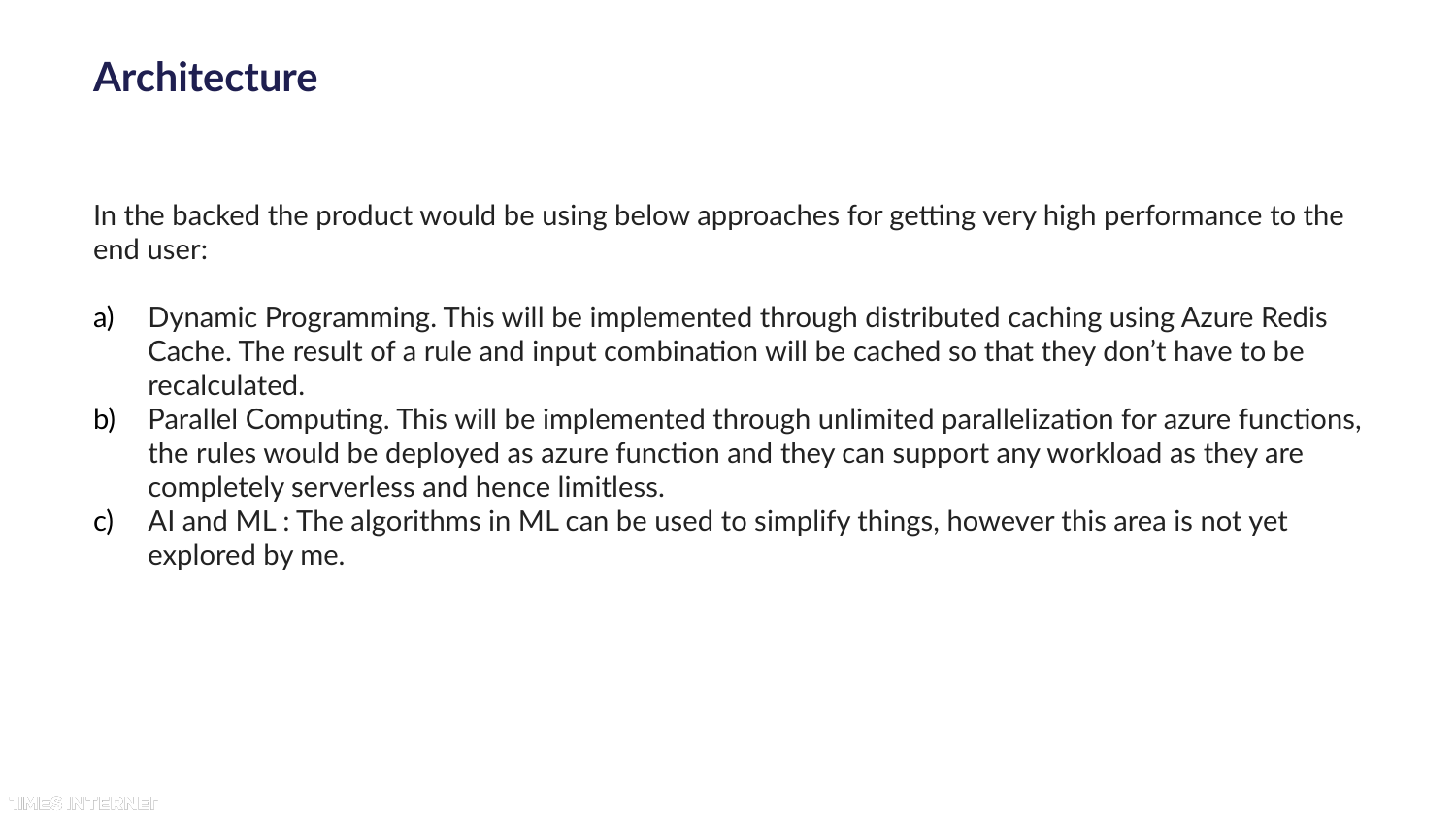

# Architecture
In the backed the product would be using below approaches for getting very high performance to the end user:

Dynamic Programming. This will be implemented through distributed caching using Azure Redis Cache. The result of a rule and input combination will be cached so that they don’t have to be recalculated.
Parallel Computing. This will be implemented through unlimited parallelization for azure functions, the rules would be deployed as azure function and they can support any workload as they are completely serverless and hence limitless.
AI and ML : The algorithms in ML can be used to simplify things, however this area is not yet explored by me.